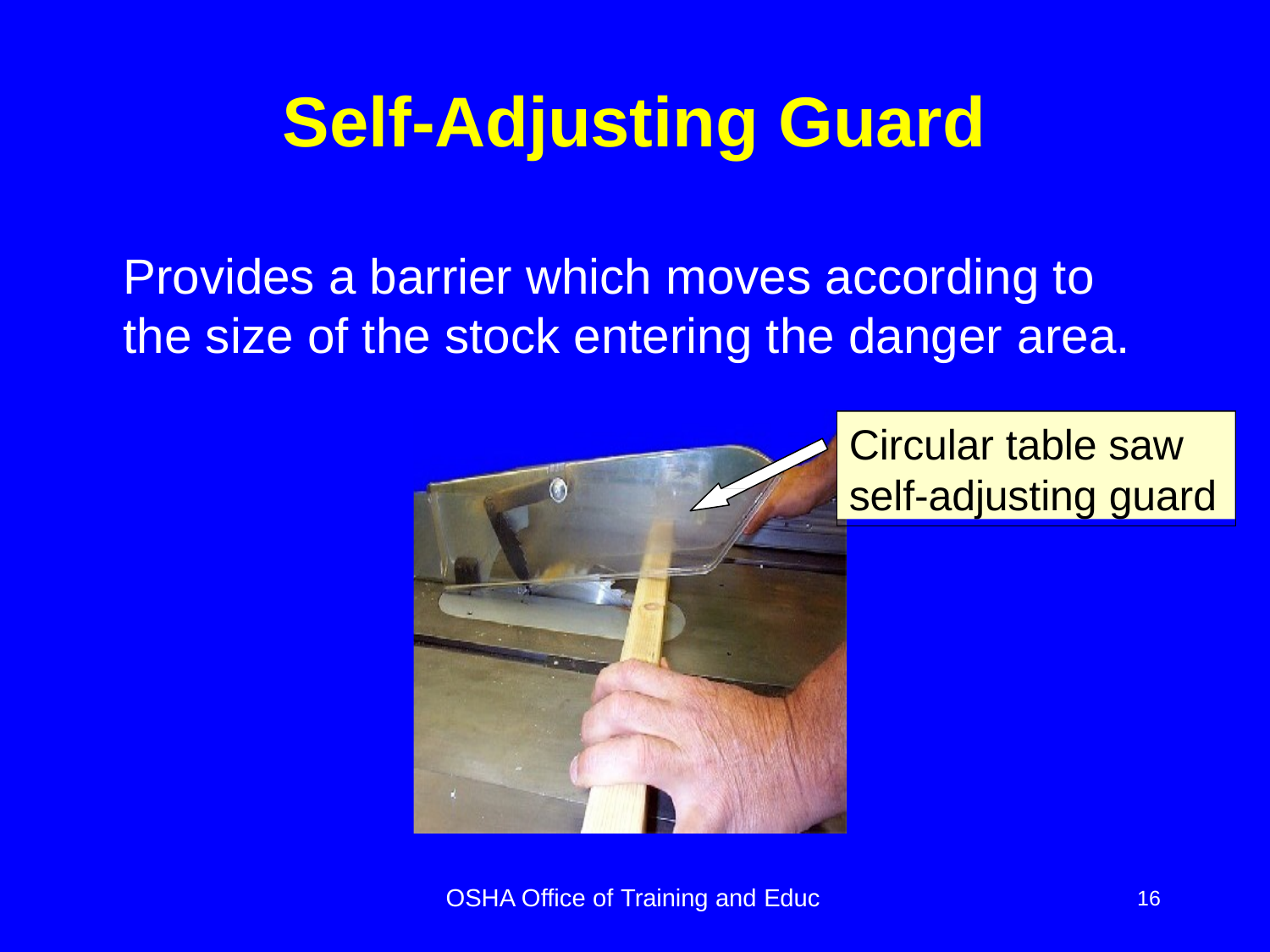

# Self-Adjusting Guard
Provides a barrier which moves according to  the size of the stock entering the danger area.

Circular table saw  self-adjusting guard

OSHA Office of Training and Educ
16